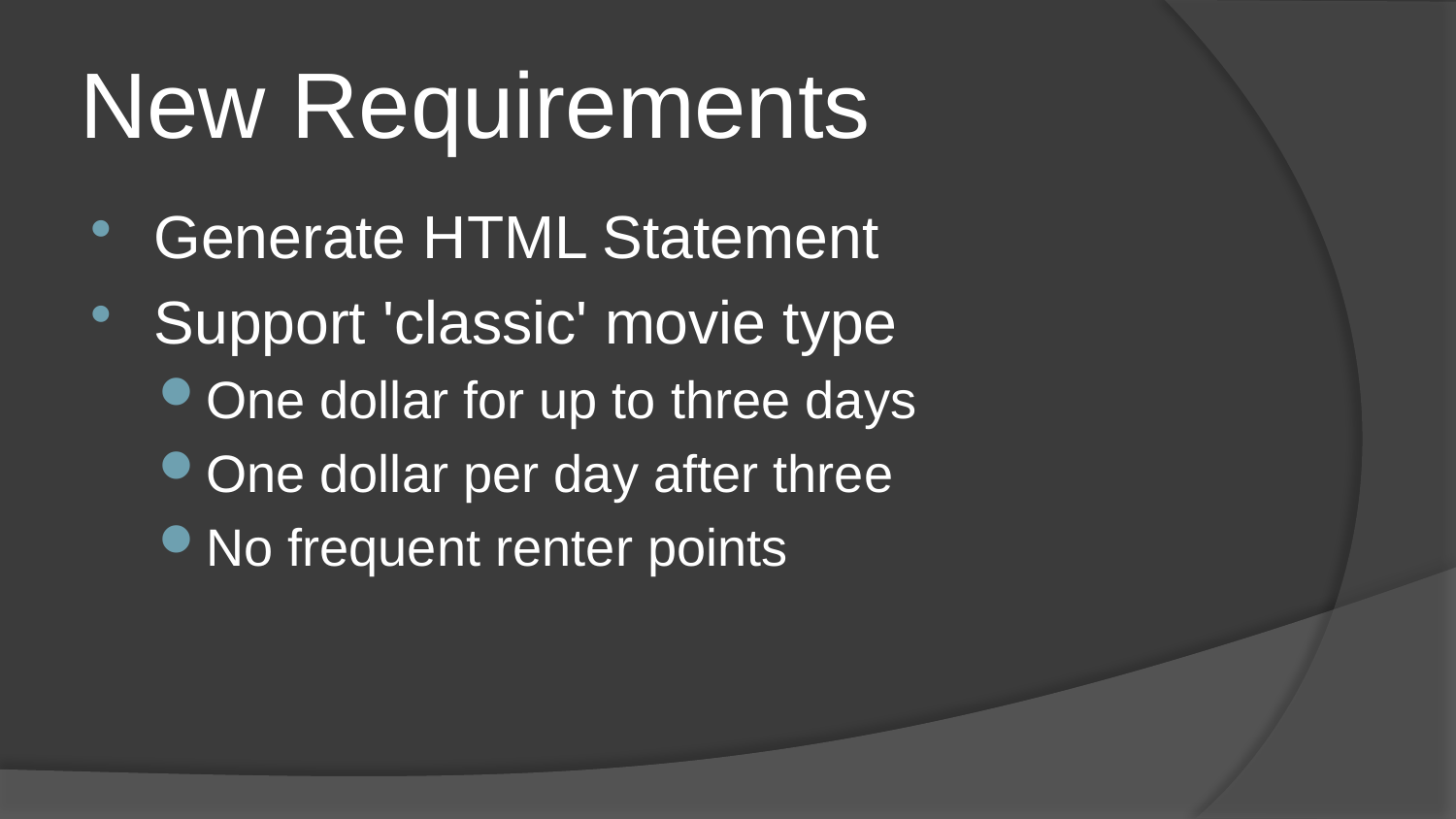

# New Requirements
Generate HTML Statement
Support 'classic' movie type
One dollar for up to three days
One dollar per day after three
No frequent renter points